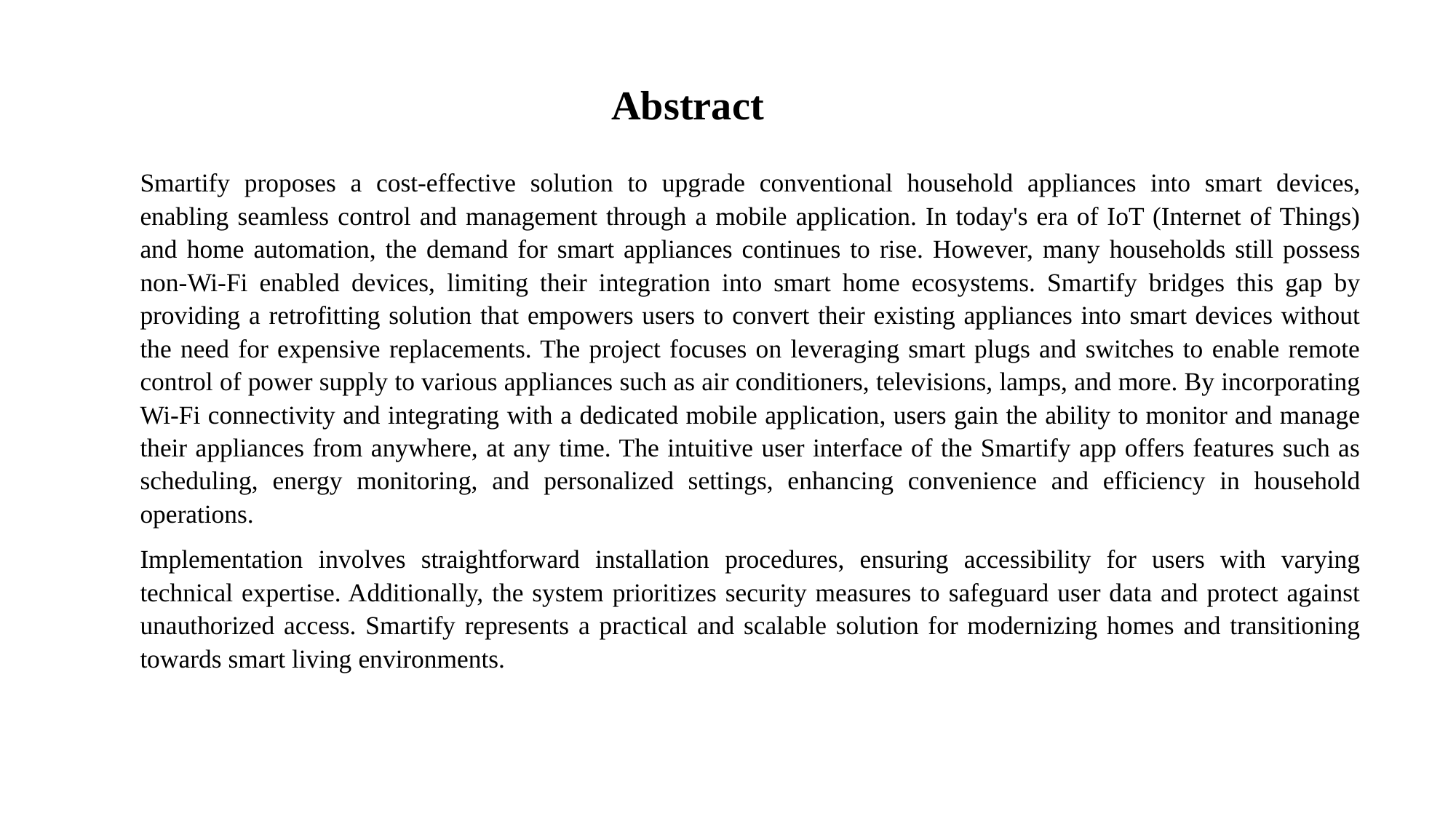

Abstract
Smartify proposes a cost-effective solution to upgrade conventional household appliances into smart devices, enabling seamless control and management through a mobile application. In today's era of IoT (Internet of Things) and home automation, the demand for smart appliances continues to rise. However, many households still possess non-Wi-Fi enabled devices, limiting their integration into smart home ecosystems. Smartify bridges this gap by providing a retrofitting solution that empowers users to convert their existing appliances into smart devices without the need for expensive replacements. The project focuses on leveraging smart plugs and switches to enable remote control of power supply to various appliances such as air conditioners, televisions, lamps, and more. By incorporating Wi-Fi connectivity and integrating with a dedicated mobile application, users gain the ability to monitor and manage their appliances from anywhere, at any time. The intuitive user interface of the Smartify app offers features such as scheduling, energy monitoring, and personalized settings, enhancing convenience and efficiency in household operations.
Implementation involves straightforward installation procedures, ensuring accessibility for users with varying technical expertise. Additionally, the system prioritizes security measures to safeguard user data and protect against unauthorized access. Smartify represents a practical and scalable solution for modernizing homes and transitioning towards smart living environments.